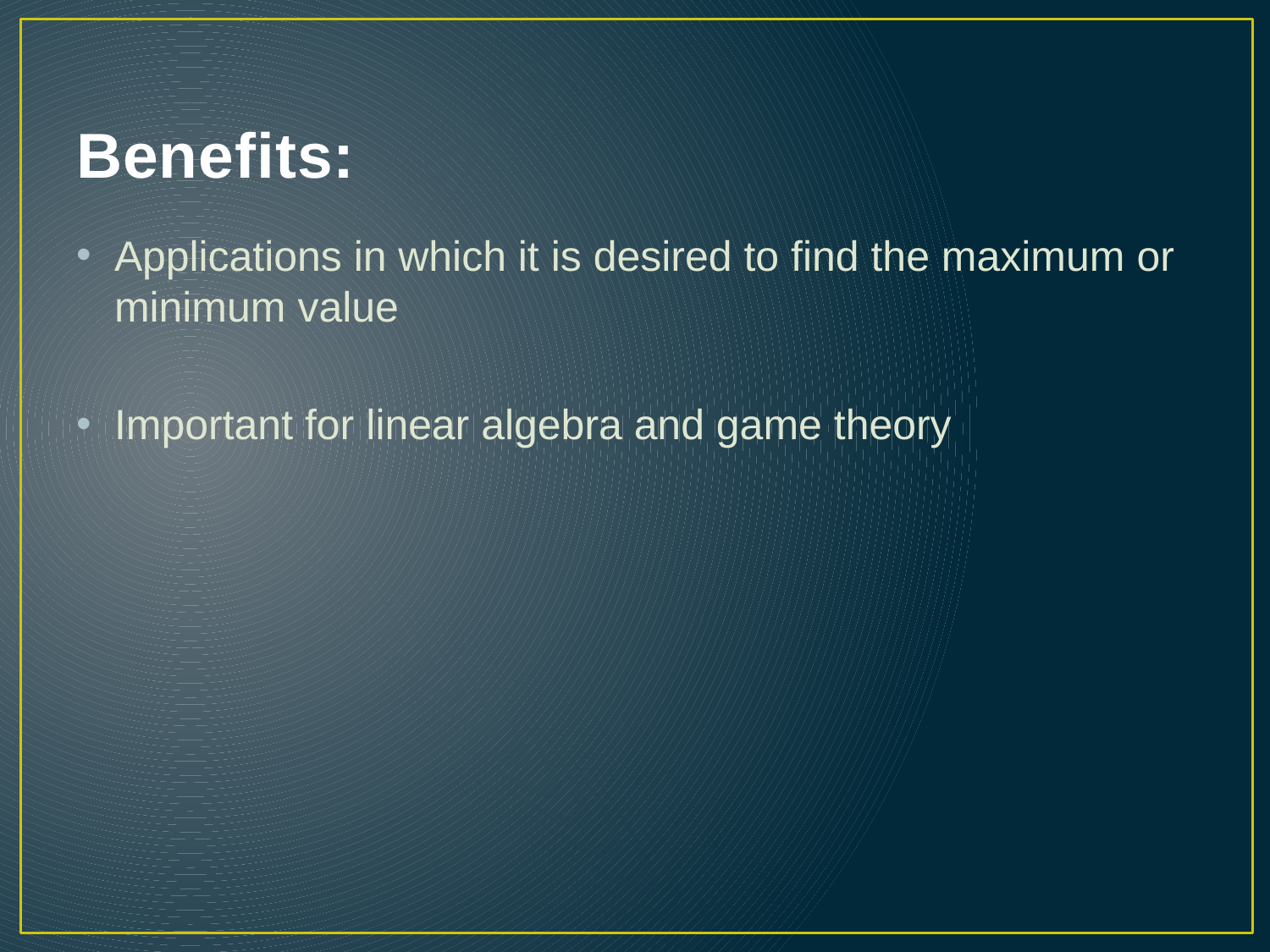

# Benefits:
Applications in which it is desired to find the maximum or minimum value

Important for linear algebra and game theory